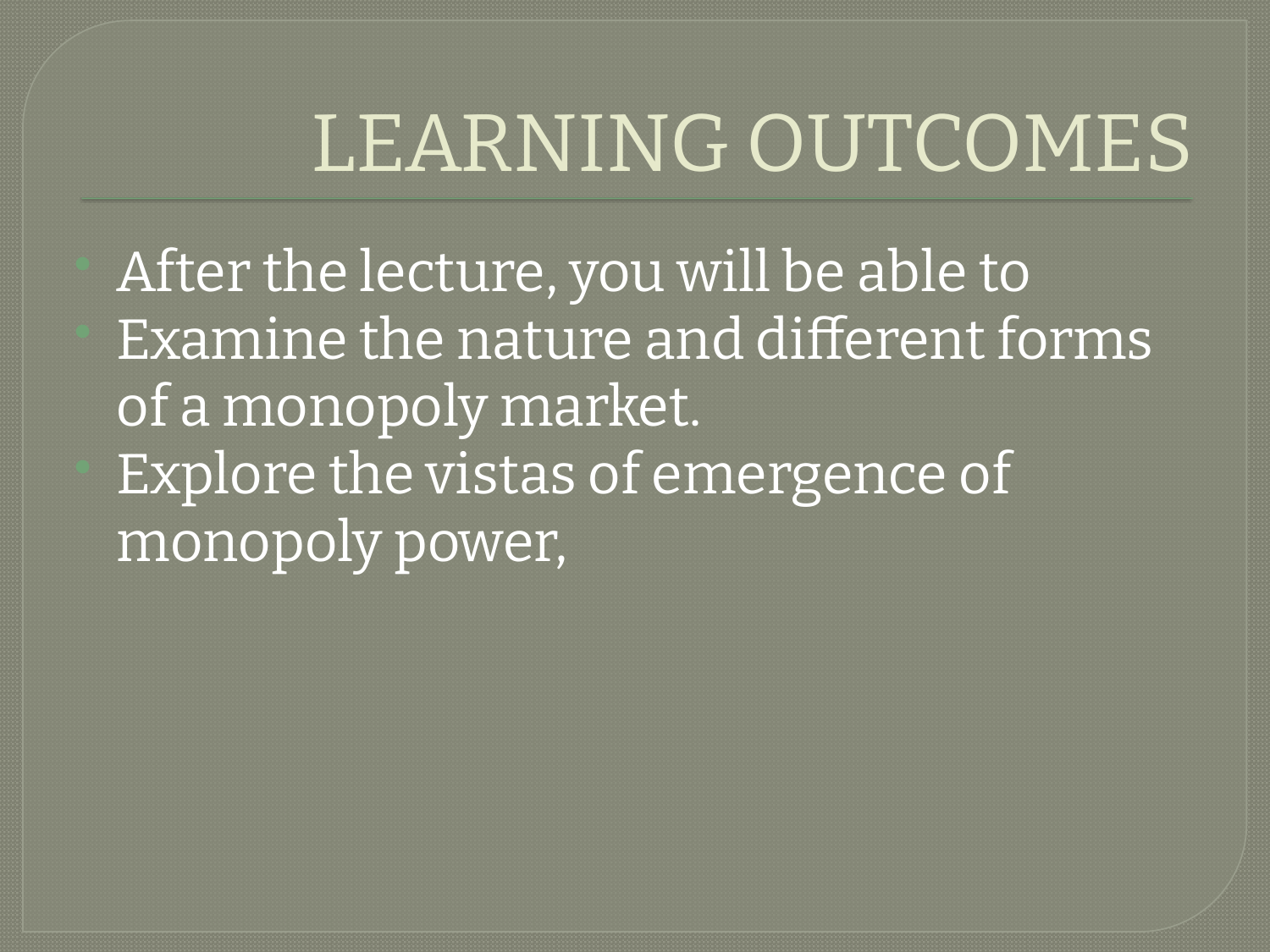

# LEARNING OUTCOMES
After the lecture, you will be able to
Examine the nature and different forms of a monopoly market.
Explore the vistas of emergence of monopoly power,